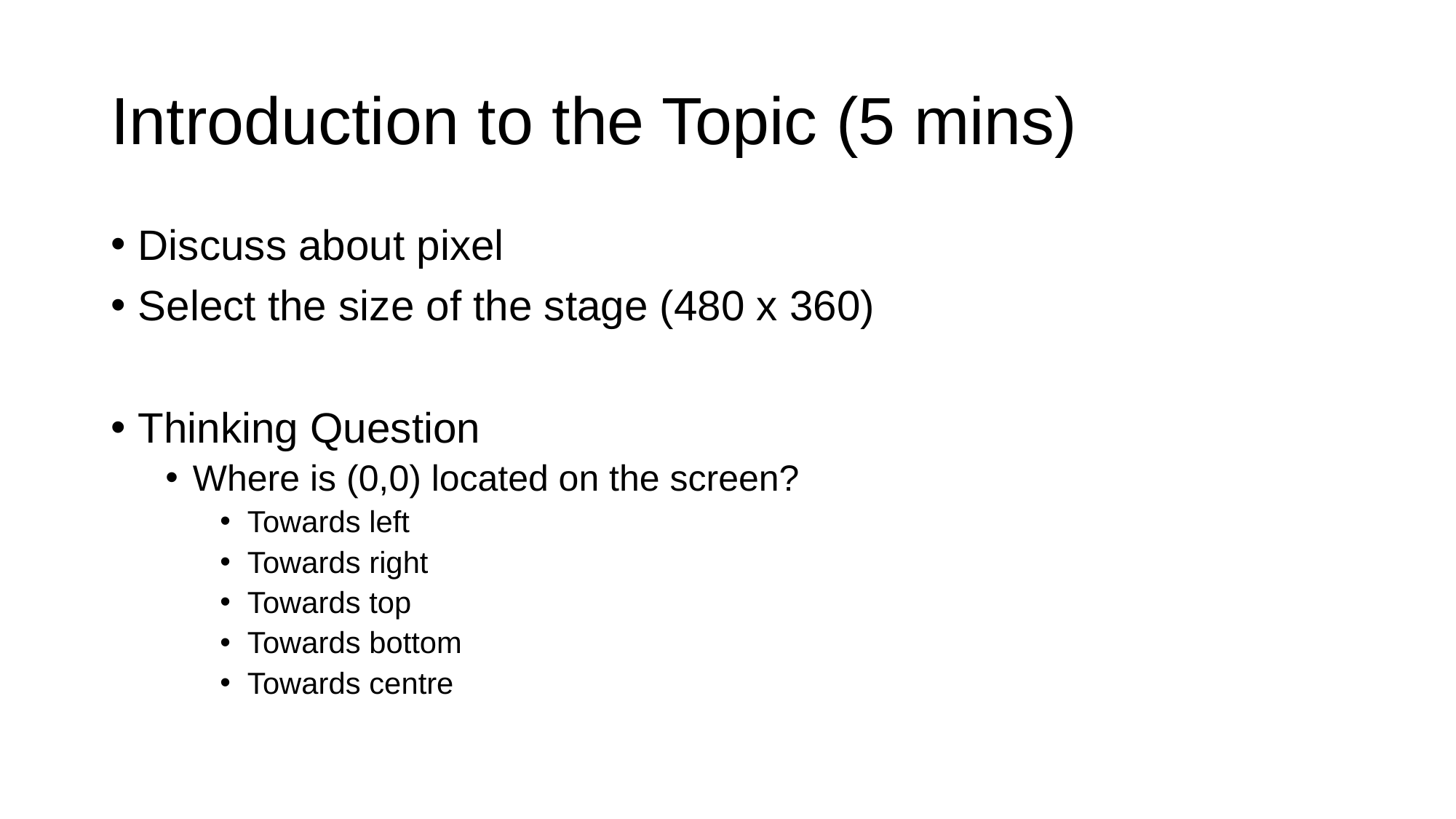

# Introduction to the Topic (5 mins)
Discuss about pixel
Select the size of the stage (480 x 360)

Thinking Question
Where is (0,0) located on the screen?
Towards left
Towards right
Towards top
Towards bottom
Towards centre